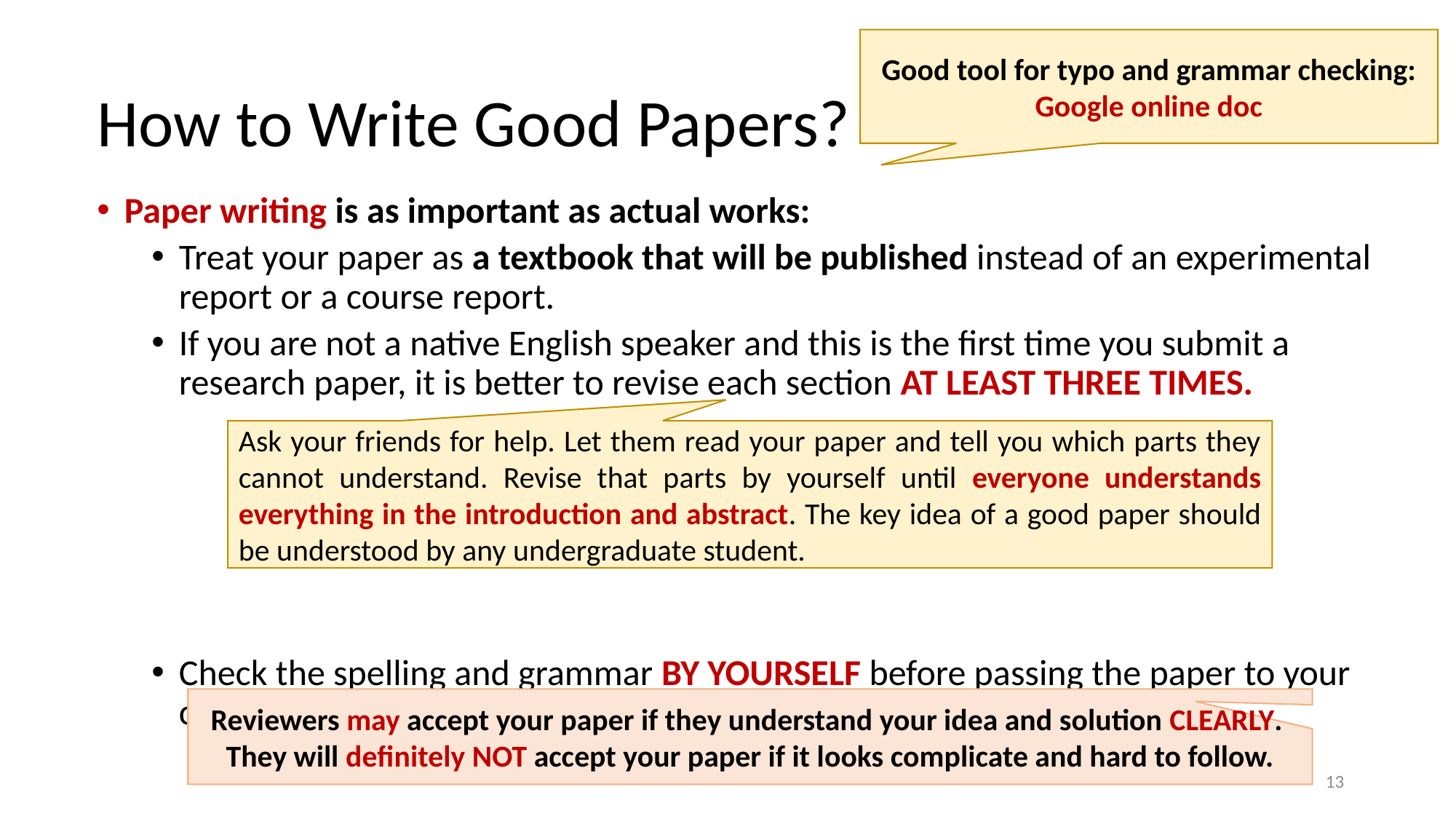

Good tool for typo and grammar checking:
Google online doc
# How to Write Good Papers?
Paper writing is as important as actual works:
Treat your paper as a textbook that will be published instead of an experimental report or a course report.
If you are not a native English speaker and this is the first time you submit a research paper, it is better to revise each section AT LEAST THREE TIMES.

Check the spelling and grammar BY YOURSELF before passing the paper to your coauthors and supervisors. DO NOT use them as Grammarly.

Ask your friends for help. Let them read your paper and tell you which parts they cannot understand. Revise that parts by yourself until everyone understands everything in the introduction and abstract. The key idea of a good paper should be understood by any undergraduate student.
Reviewers may accept your paper if they understand your idea and solution CLEARLY.
They will definitely NOT accept your paper if it looks complicate and hard to follow.
13